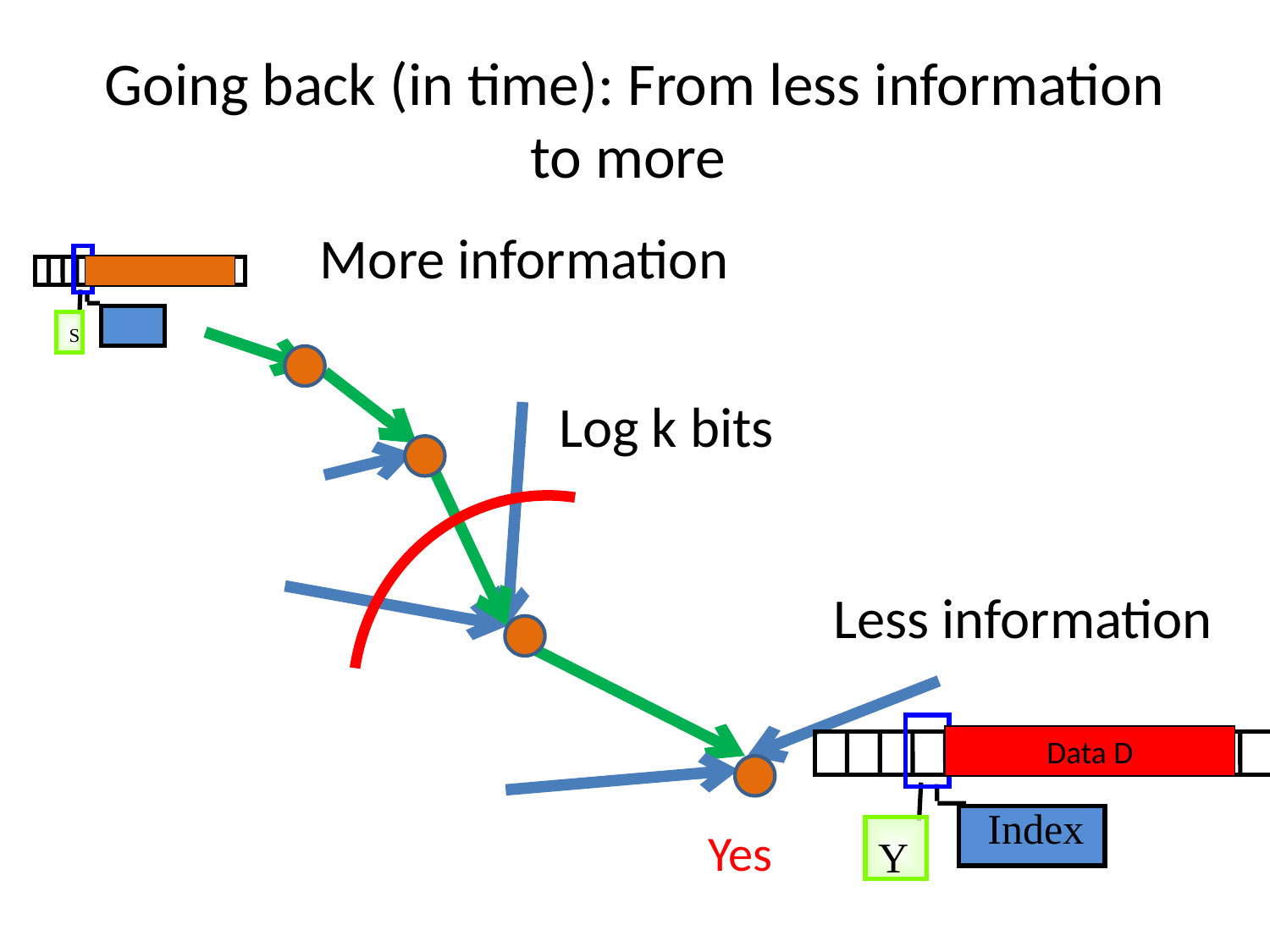

# Going back (in time): From less information to more
More information

S

Log k bits

Less information

Index

Y
Data D

Yes